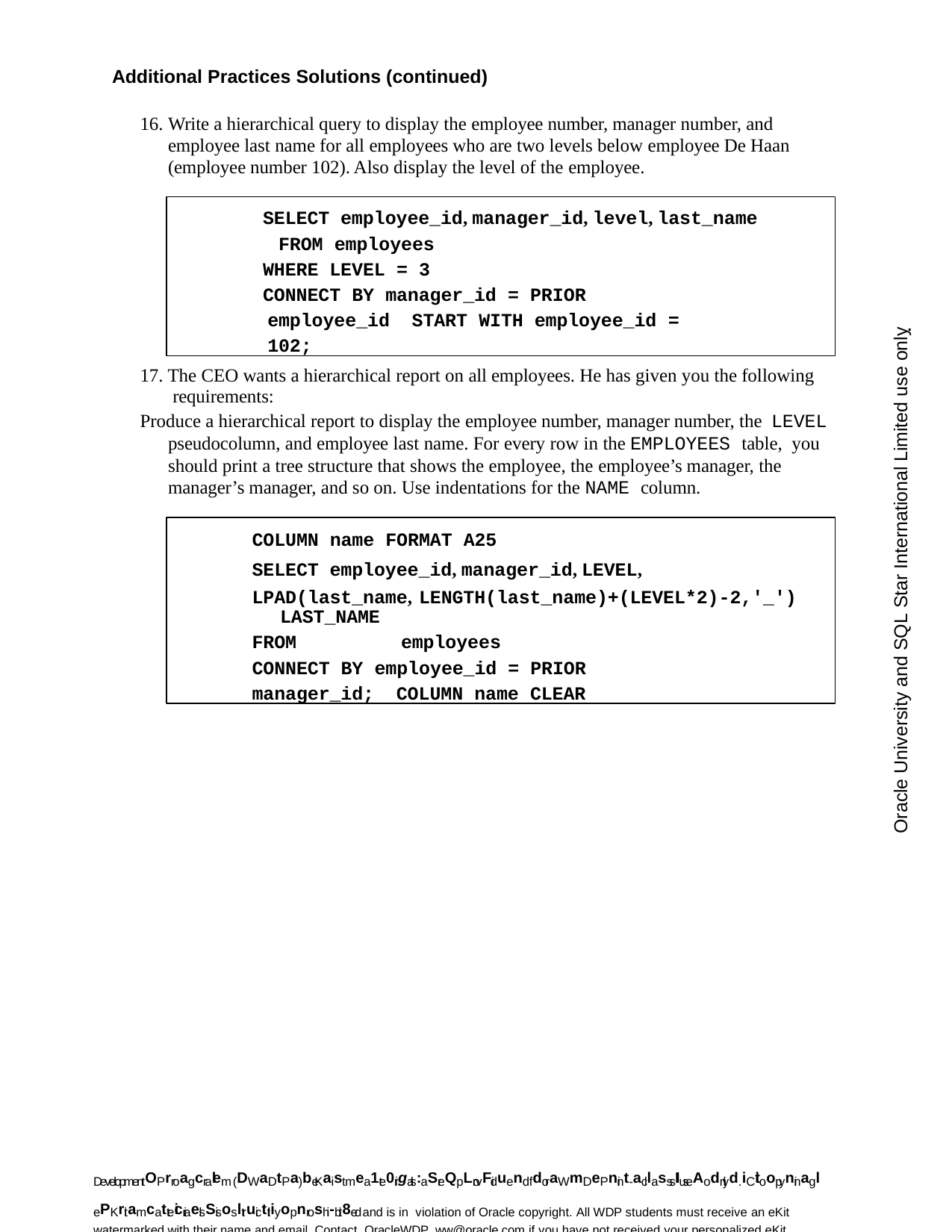

Additional Practices Solutions (continued)

16. Write a hierarchical query to display the employee number, manager number, and  employee last name for all employees who are two levels below employee De Haan  (employee number 102). Also display the level of the employee.
SELECT employee_id, manager_id, level, last_name  FROM employees
WHERE LEVEL = 3
CONNECT BY manager_id = PRIOR employee_id  START WITH employee_id = 102;
Oracle University and SQL Star International Limited use onlyฺ
17. The CEO wants a hierarchical report on all employees. He has given you the following  requirements:
Produce a hierarchical report to display the employee number, manager number, the  LEVEL pseudocolumn, and employee last name. For every row in the EMPLOYEES table,  you should print a tree structure that shows the employee, the employee’s manager, the  manager’s manager, and so on. Use indentations for the NAME column.
COLUMN name FORMAT A25
SELECT employee_id, manager_id, LEVEL,  LPAD(last_name, LENGTH(last_name)+(LEVEL*2)-2,'_')
LAST_NAME
FROM	employees
CONNECT BY employee_id = PRIOR manager_id;  COLUMN name CLEAR
DevelopmentOPrroagcralem (DWaDtPa)beKaist mea1te0rigals: aSreQpLrovFiduend fdoraWmDePnint-acllasssIIuseAodnlyd. iCtioopyninagl ePKritamcatteicriaelsSisosltruicttliyopnroshi-bit8ed and is in  violation of Oracle copyright. All WDP students must receive an eKit watermarked with their name and email. Contact  OracleWDP_ww@oracle.com if you have not received your personalized eKit.